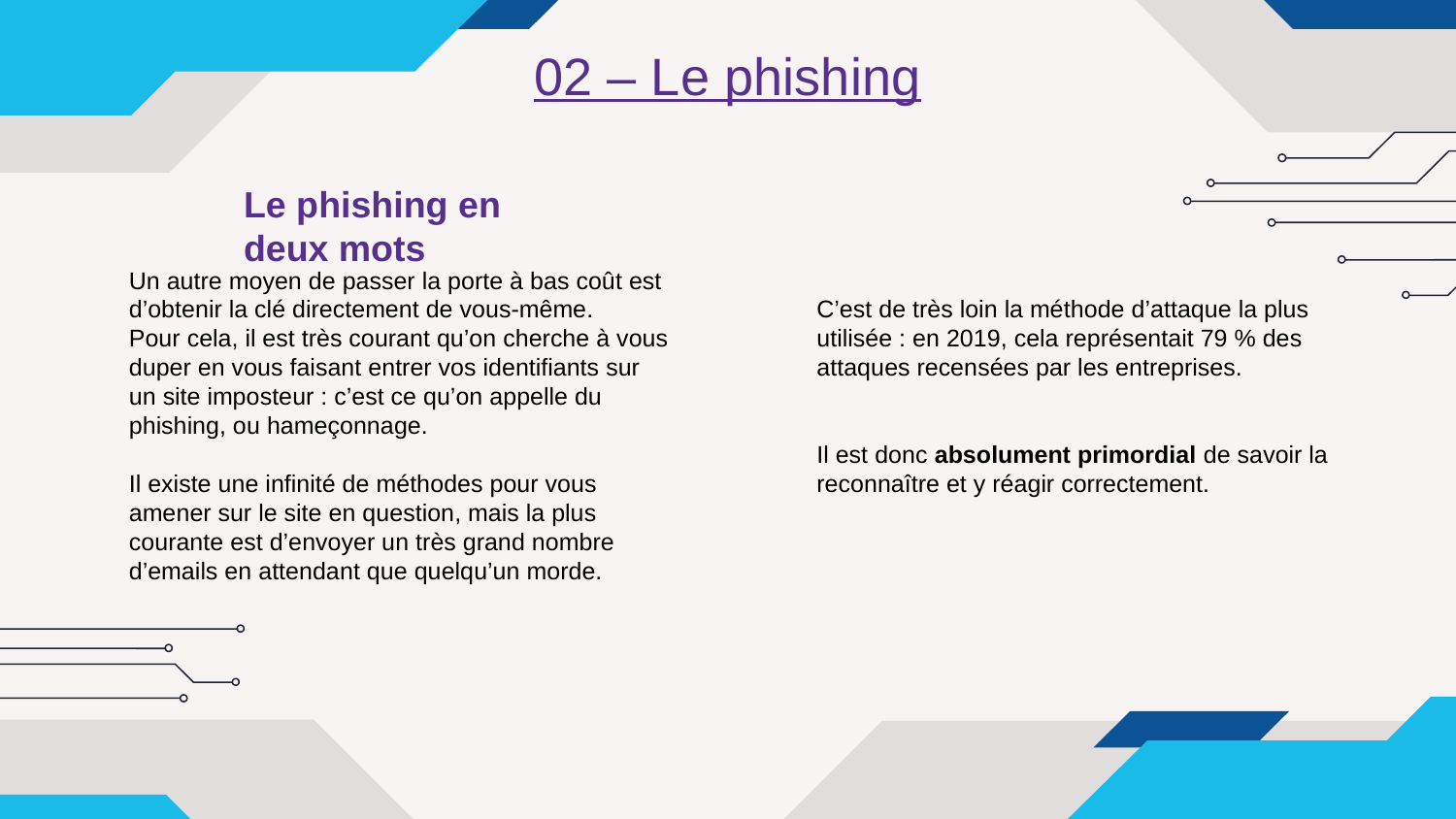

02 – Le phishing
Le phishing en deux mots
Un autre moyen de passer la porte à bas coût est d’obtenir la clé directement de vous-même.
Pour cela, il est très courant qu’on cherche à vous duper en vous faisant entrer vos identifiants sur un site imposteur : c’est ce qu’on appelle du phishing, ou hameçonnage.
Il existe une infinité de méthodes pour vous amener sur le site en question, mais la plus courante est d’envoyer un très grand nombre d’emails en attendant que quelqu’un morde.
C’est de très loin la méthode d’attaque la plus utilisée : en 2019, cela représentait 79 % des attaques recensées par les entreprises.
Il est donc absolument primordial de savoir la reconnaître et y réagir correctement.